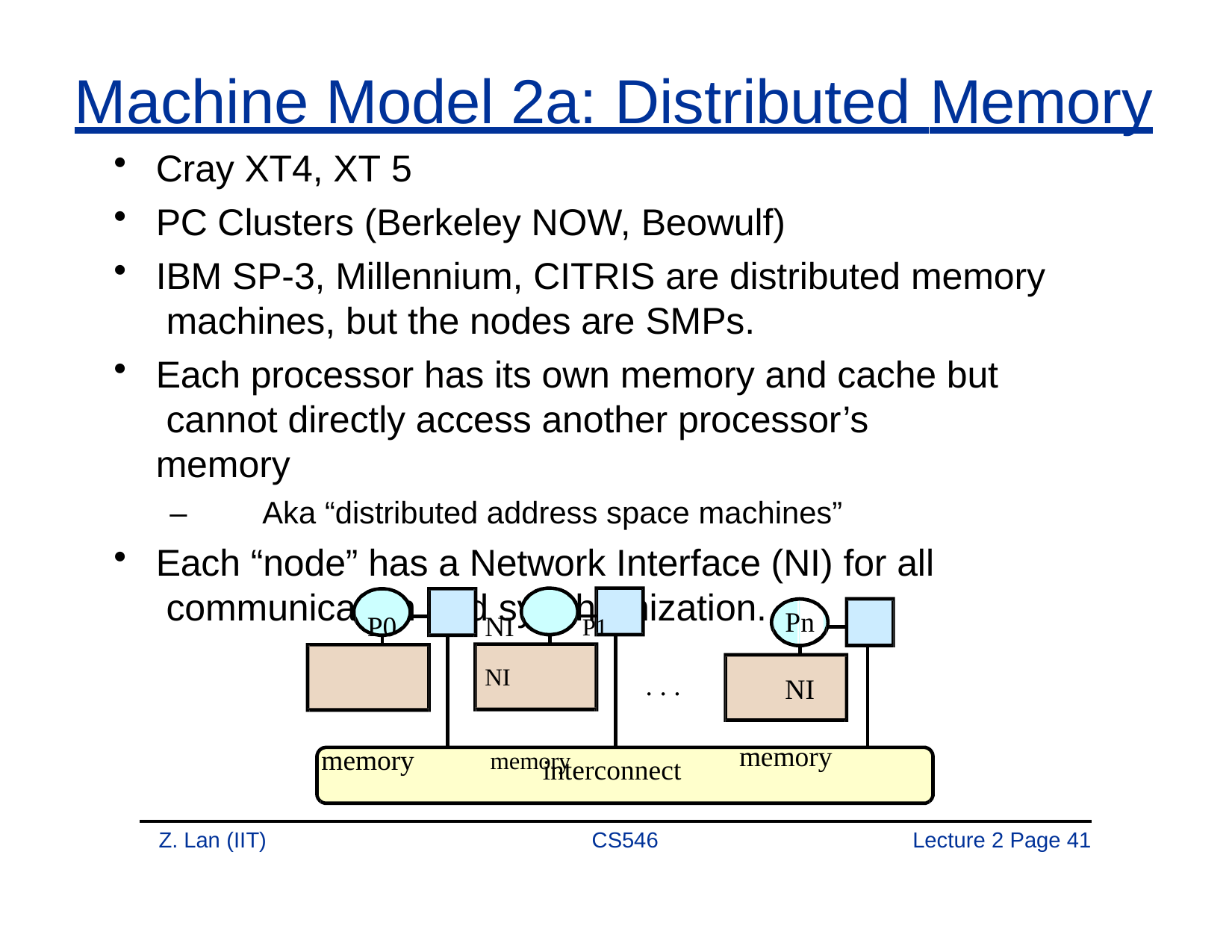

# Machine Model 2a: Distributed Memory
Cray XT4, XT 5
PC Clusters (Berkeley NOW, Beowulf)
IBM SP-3, Millennium, CITRIS are distributed memory  machines, but the nodes are SMPs.
Each processor has its own memory and cache but  cannot directly access another processor’s memory
–	Aka “distributed address space machines”
Each “node” has a Network Interface (NI) for all  communication and synchronization.

P0	NI	P1	NI

memory	memory

Pn	NI

memory

. . .

interconnect

Z. Lan (IIT)
CS546
Lecture 2 Page 41